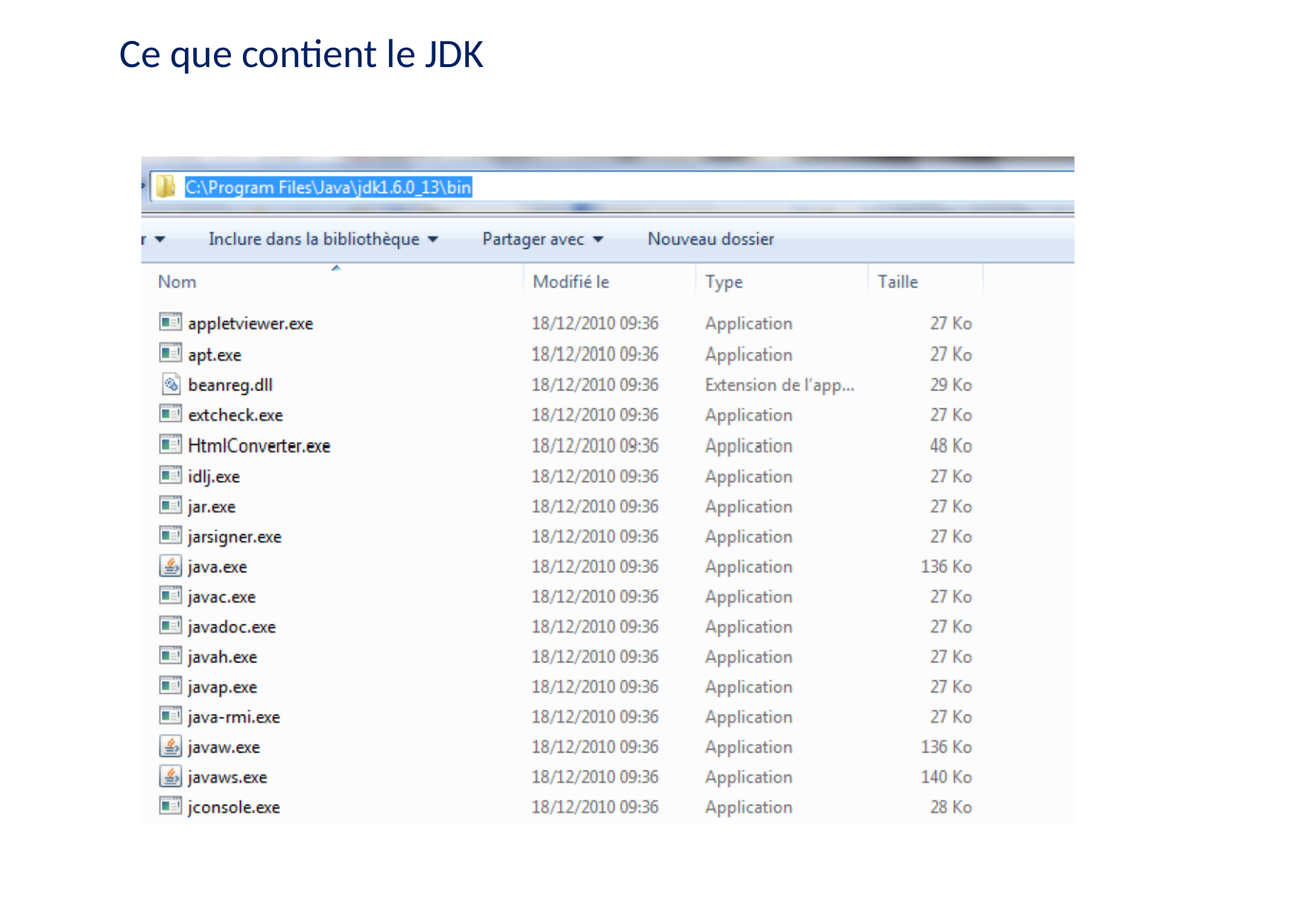

# Ce que contient le JDK

26